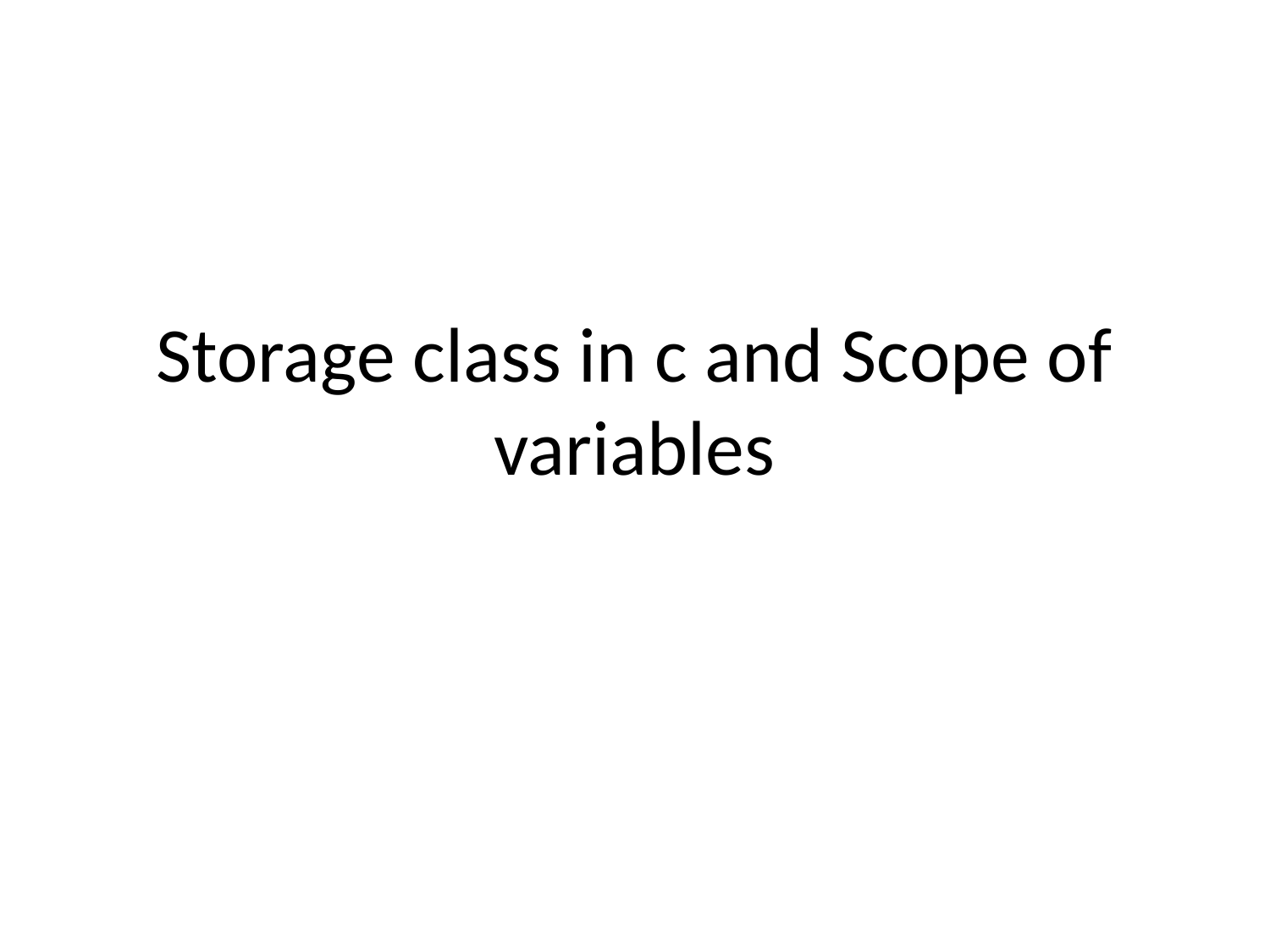

# Storage class in c and Scope of variables